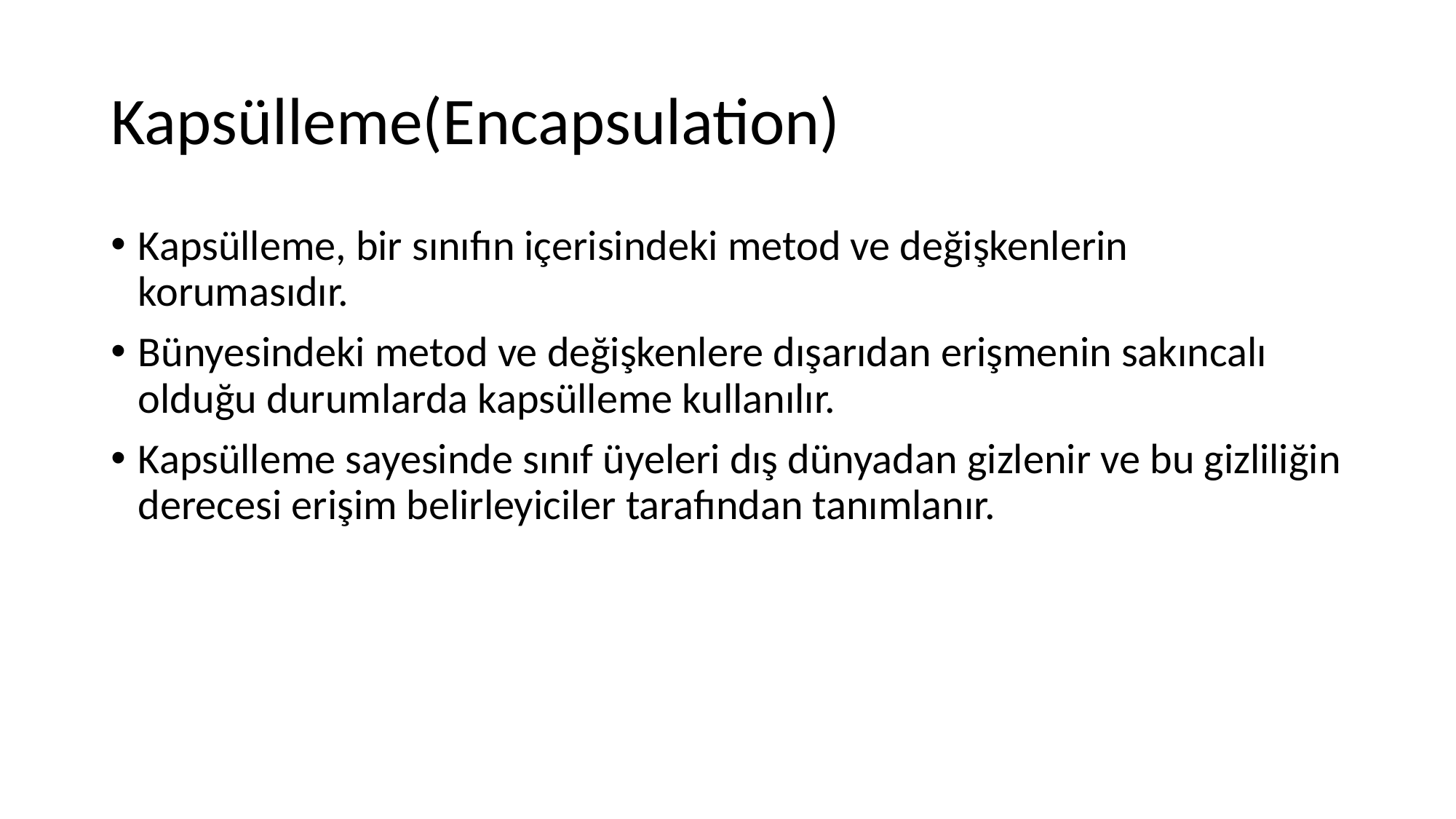

# Kapsülleme(Encapsulation)
Kapsülleme, bir sınıfın içerisindeki metod ve değişkenlerin korumasıdır.
Bünyesindeki metod ve değişkenlere dışarıdan erişmenin sakıncalı olduğu durumlarda kapsülleme kullanılır.
Kapsülleme sayesinde sınıf üyeleri dış dünyadan gizlenir ve bu gizliliğin derecesi erişim belirleyiciler tarafından tanımlanır.